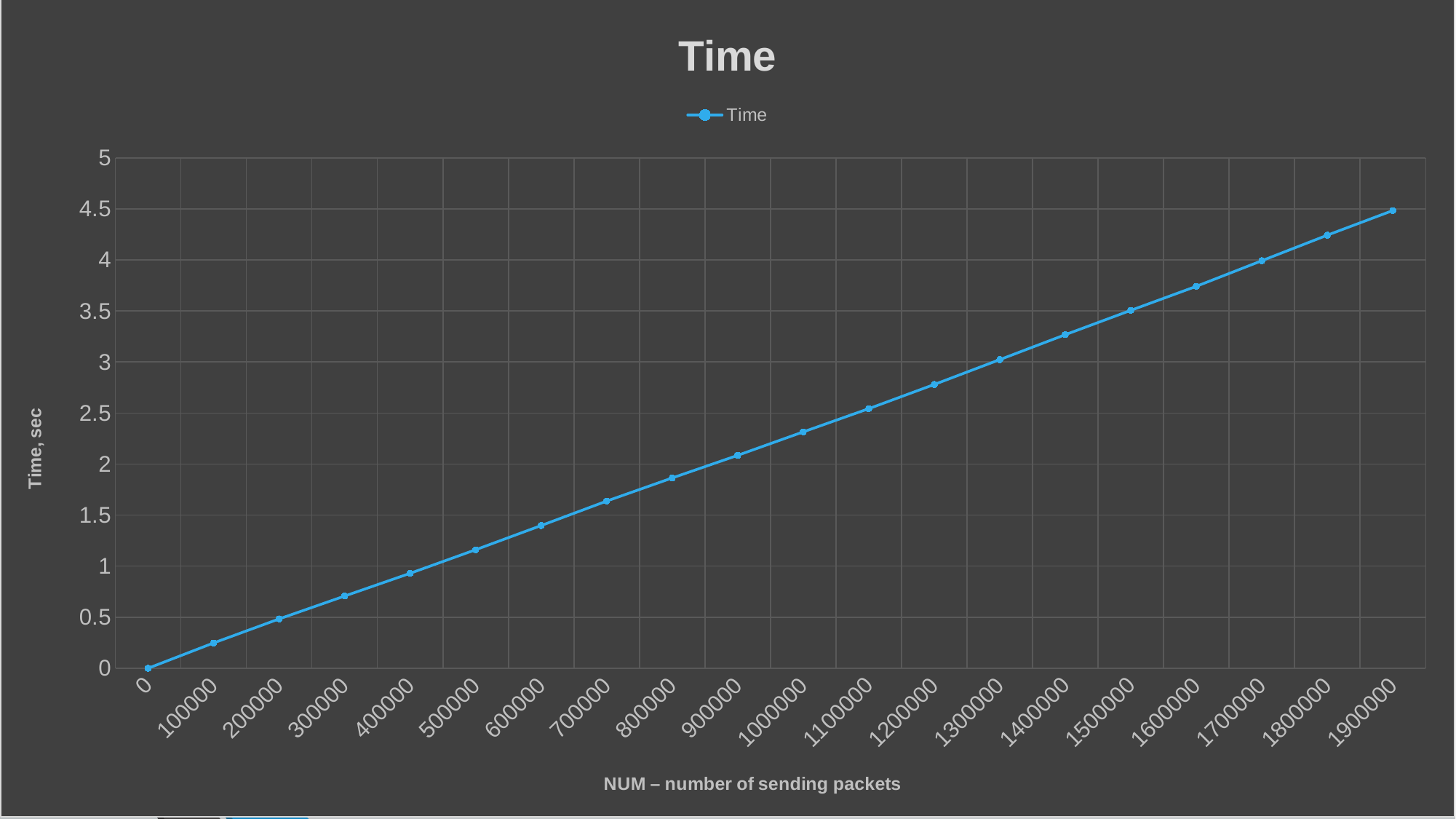

### Chart: Time

| Category | Time |
|---|---|
| 0 | 0.0 |
| 100000 | 0.2477859999926295 |
| 200000 | 0.48356299998704344 |
| 300000 | 0.7071519999881275 |
| 400000 | 0.9300579999980982 |
| 500000 | 1.1608249999990221 |
| 600000 | 1.398035999998683 |
| 700000 | 1.6376319999981206 |
| 800000 | 1.8641249999927823 |
| 900000 | 2.0855910000100266 |
| 1000000 | 2.3152619999891613 |
| 1100000 | 2.5423740000114776 |
| 1200000 | 2.779711999988649 |
| 1300000 | 3.023300000000745 |
| 1400000 | 3.267519999993965 |
| 1500000 | 3.5060620000003837 |
| 1600000 | 3.741321000008611 |
| 1700000 | 3.992005000007339 |
| 1800000 | 4.242243000015151 |
| 1900000 | 4.483891999989282 |